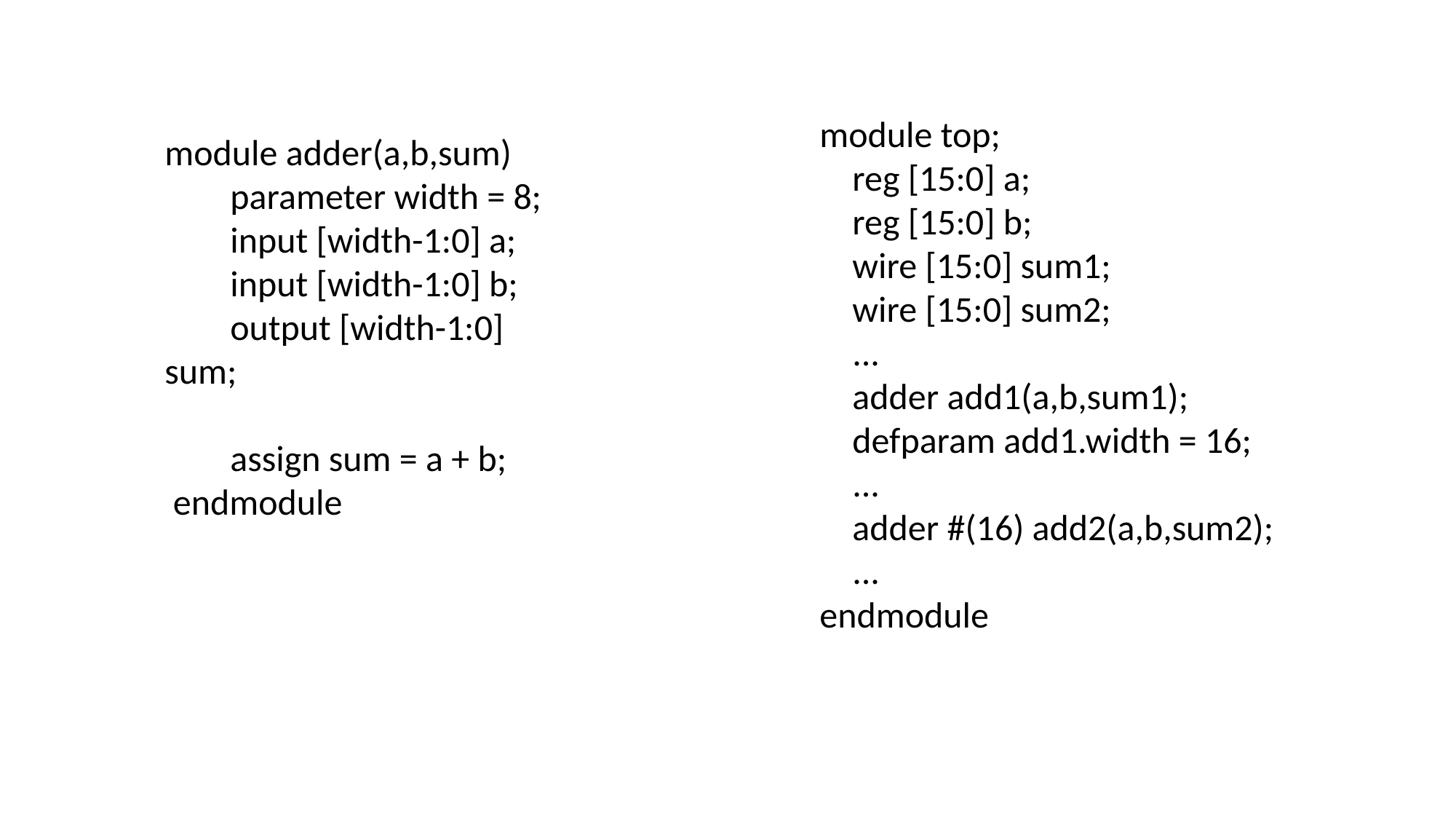

module top;
    reg [15:0] a;
    reg [15:0] b;
    wire [15:0] sum1;
    wire [15:0] sum2;
    ...
    adder add1(a,b,sum1);
    defparam add1.width = 16;
    ...
    adder #(16) add2(a,b,sum2);
    ...
endmodule
module adder(a,b,sum)
        parameter width = 8;
        input [width-1:0] a;
        input [width-1:0] b;
        output [width-1:0] sum;

        assign sum = a + b;
 endmodule